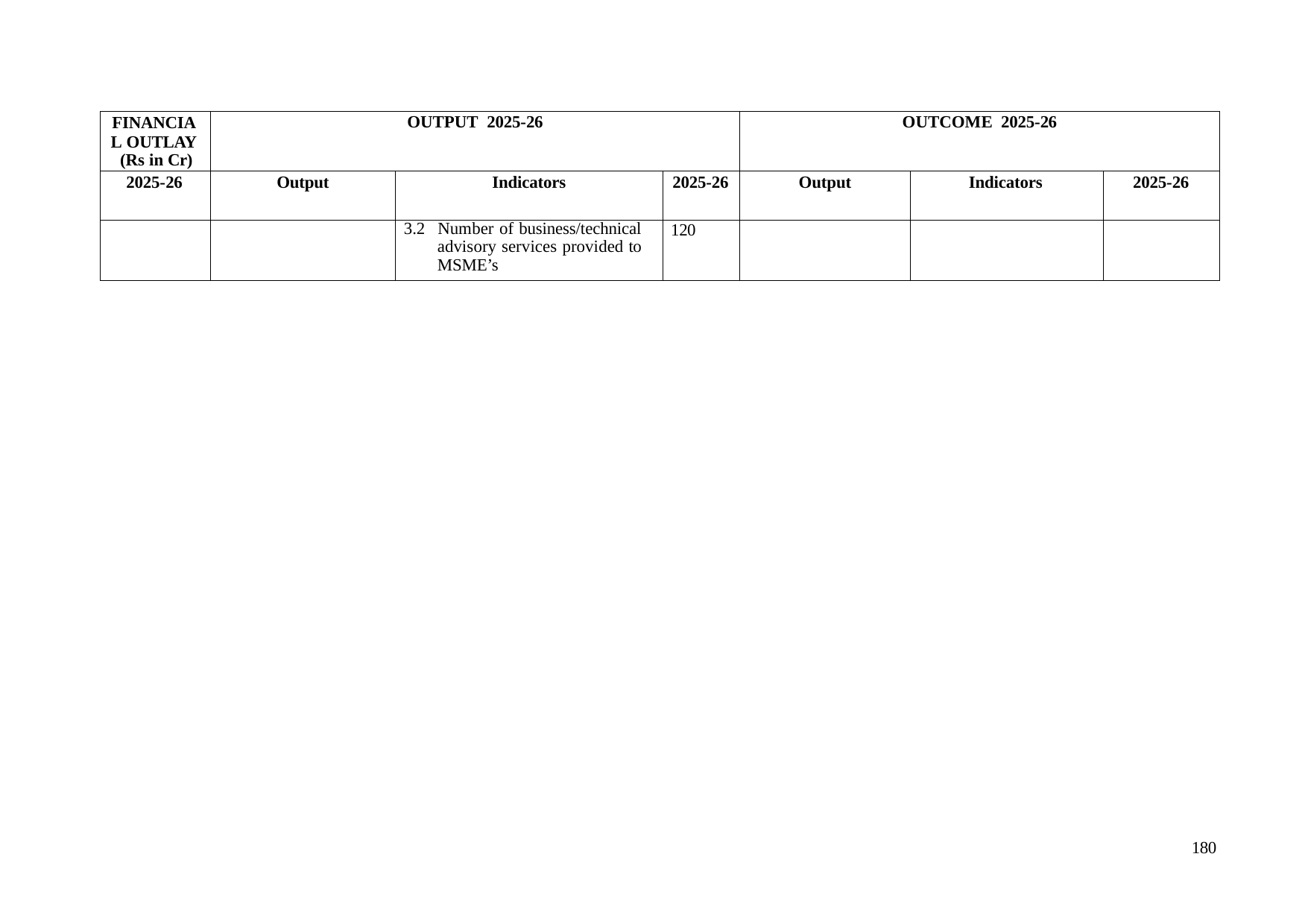

| FINANCIA L OUTLAY (Rs in Cr) | OUTPUT 2025-26 |  |  | OUTCOME 2025-26 |  |  |
| --- | --- | --- | --- | --- | --- | --- |
| 2025-26 | Output | Indicators | 2025-26 | Output | Indicators | 2025-26 |
|  |  | 3.2 Number of business/technical advisory services provided to MSME’s | 120 |  |  |  |
180